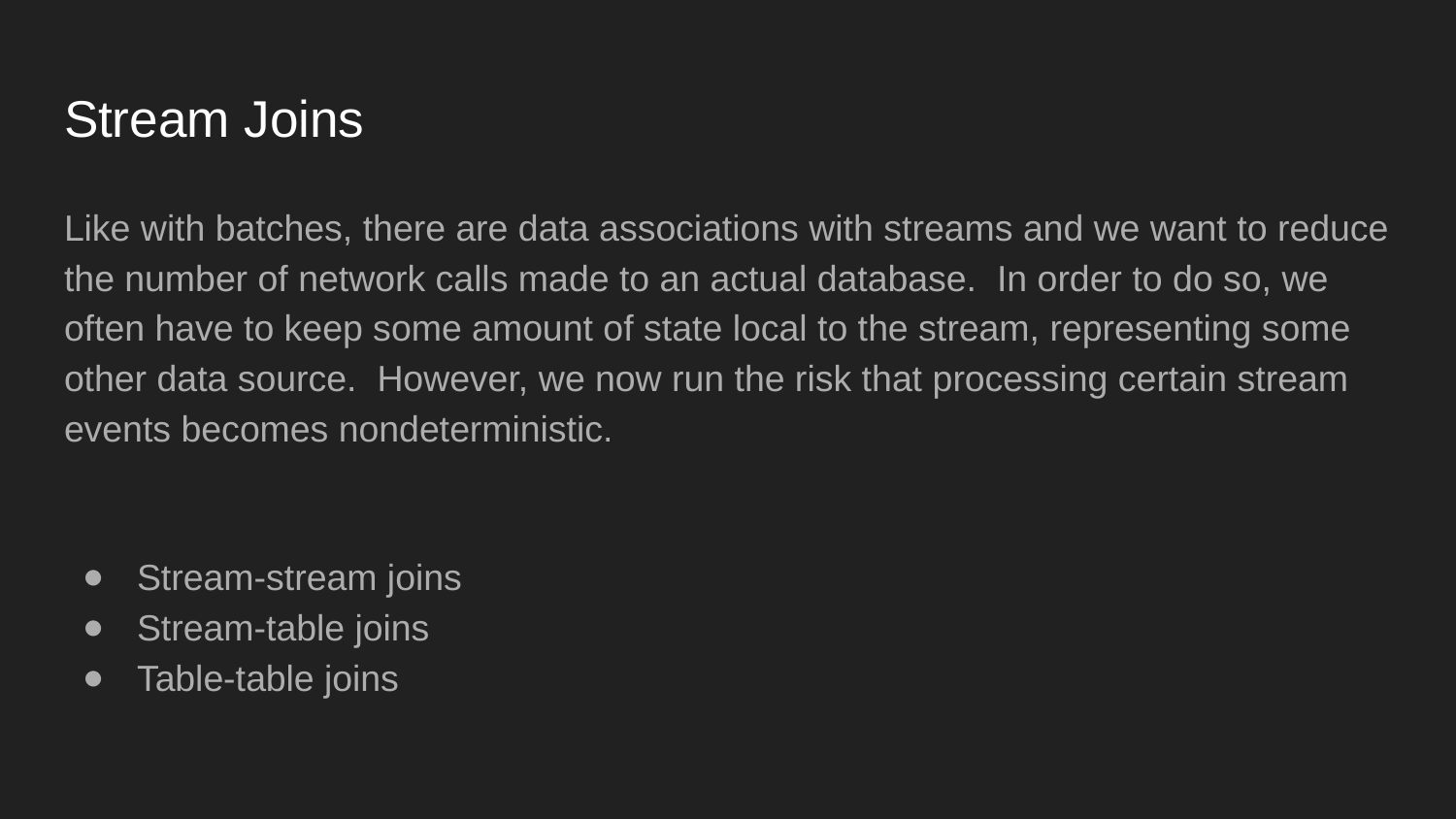

# Stream Joins
Like with batches, there are data associations with streams and we want to reduce the number of network calls made to an actual database.  In order to do so, we often have to keep some amount of state local to the stream, representing some other data source.  However, we now run the risk that processing certain stream events becomes nondeterministic.

Stream-stream joins
Stream-table joins
Table-table joins